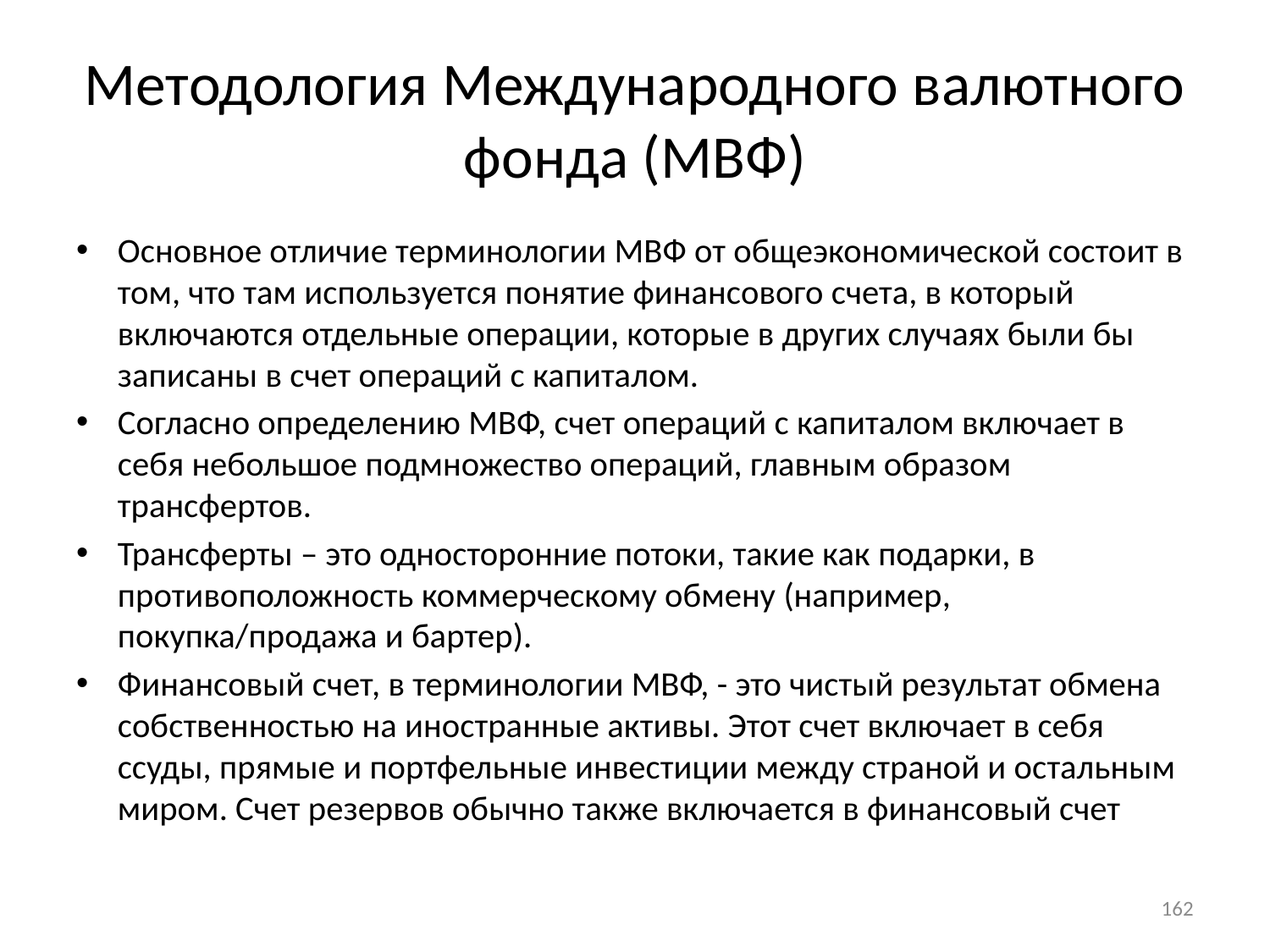

# Методология Международного валютного фонда (МВФ)
Основное отличие терминологии МВФ от общеэкономической состоит в том, что там используется понятие финансового счета, в который включаются отдельные операции, которые в других случаях были бы записаны в счет операций с капиталом.
Согласно определению МВФ, счет операций с капиталом включает в себя небольшое подмножество операций, главным образом трансфертов.
Трансферты – это односторонние потоки, такие как подарки, в противоположность коммерческому обмену (например, покупка/продажа и бартер).
Финансовый счет, в терминологии МВФ, - это чистый результат обмена собственностью на иностранные активы. Этот счет включает в себя ссуды, прямые и портфельные инвестиции между страной и остальным миром. Счет резервов обычно также включается в финансовый счет
162